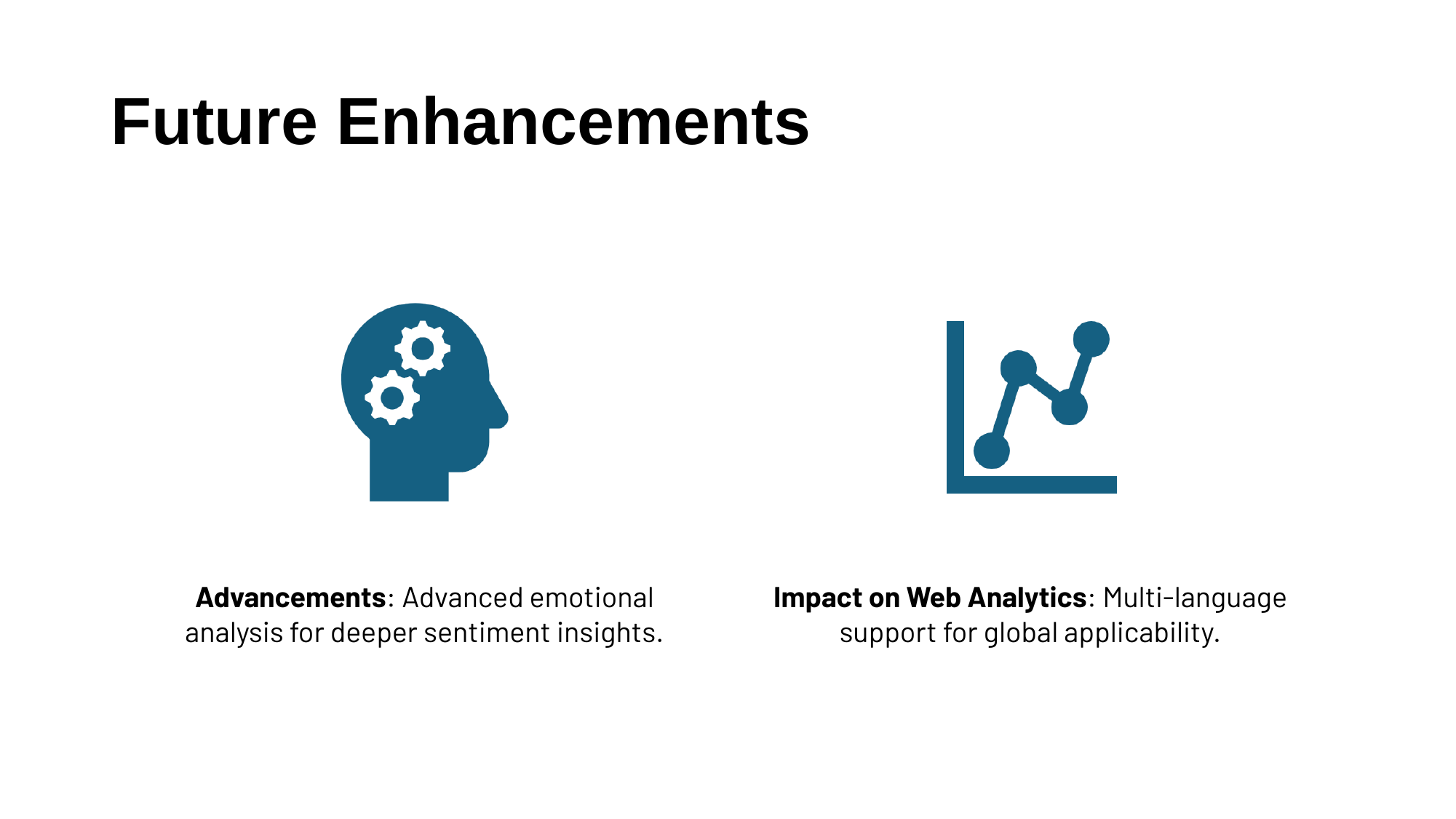

# Future Enhancements
Advancements: Advanced emotional analysis for deeper sentiment insights.
Impact on Web Analytics: Multi-language support for global applicability.